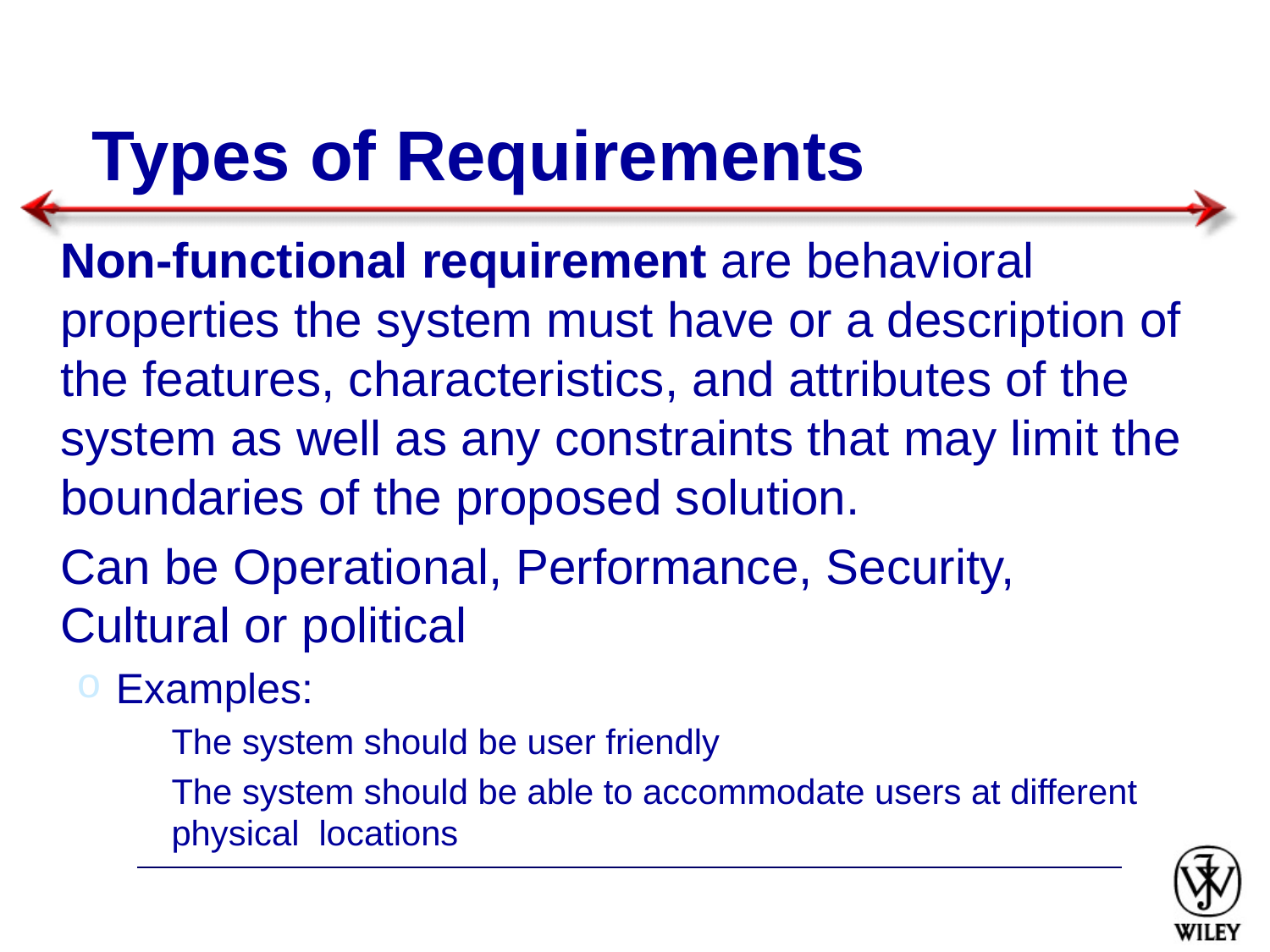

# Types of Requirements
Non-functional requirement are behavioral properties the system must have or a description of the features, characteristics, and attributes of the system as well as any constraints that may limit the boundaries of the proposed solution.
Can be Operational, Performance, Security,  Cultural or political
Examples:
The system should be user friendly
The system should be able to accommodate users at different physical  locations